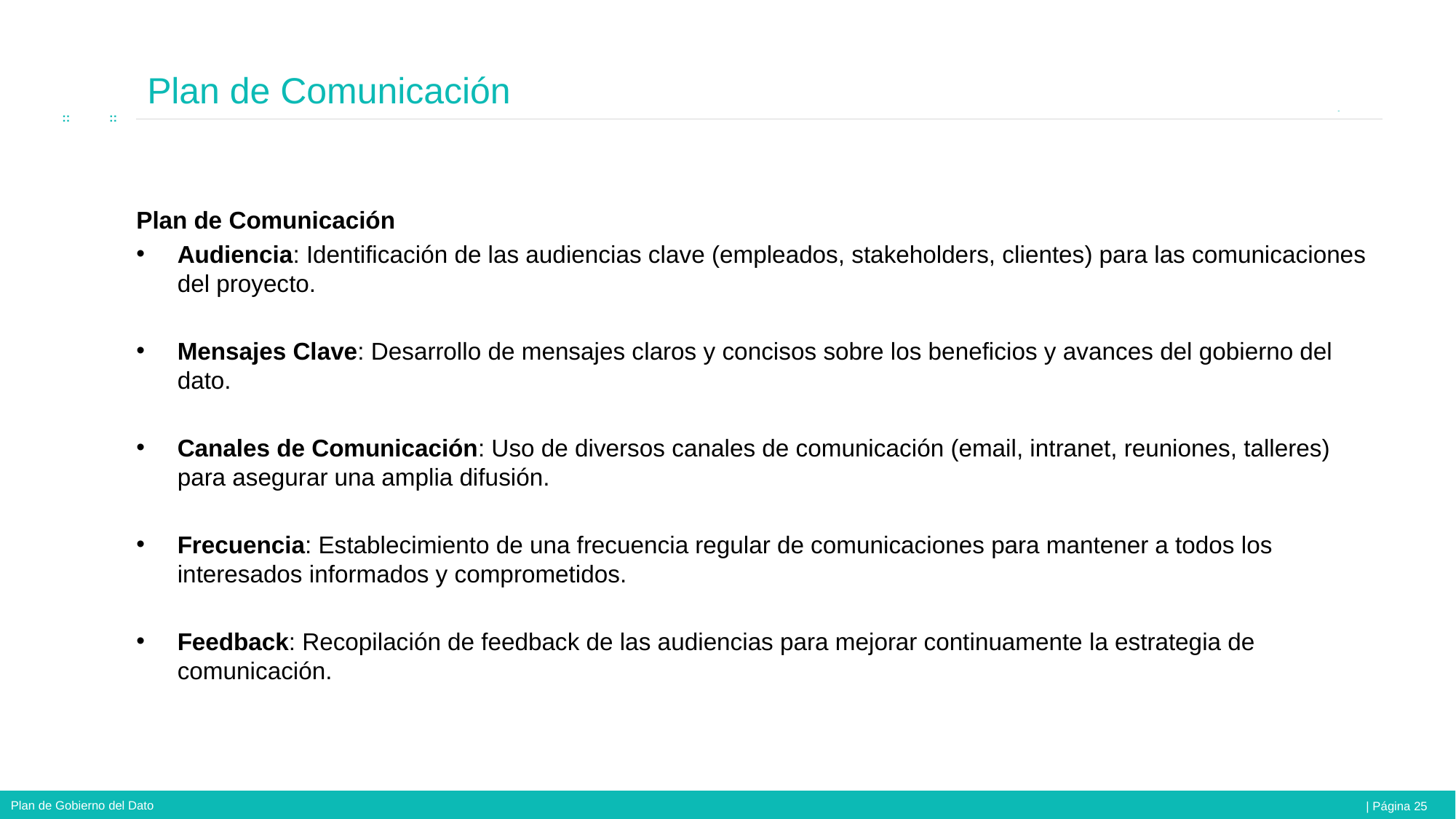

# Plan de Comunicación
Plan de Comunicación
Audiencia: Identificación de las audiencias clave (empleados, stakeholders, clientes) para las comunicaciones del proyecto.

Mensajes Clave: Desarrollo de mensajes claros y concisos sobre los beneficios y avances del gobierno del dato.

Canales de Comunicación: Uso de diversos canales de comunicación (email, intranet, reuniones, talleres) para asegurar una amplia difusión.

Frecuencia: Establecimiento de una frecuencia regular de comunicaciones para mantener a todos los interesados informados y comprometidos.

Feedback: Recopilación de feedback de las audiencias para mejorar continuamente la estrategia de comunicación.